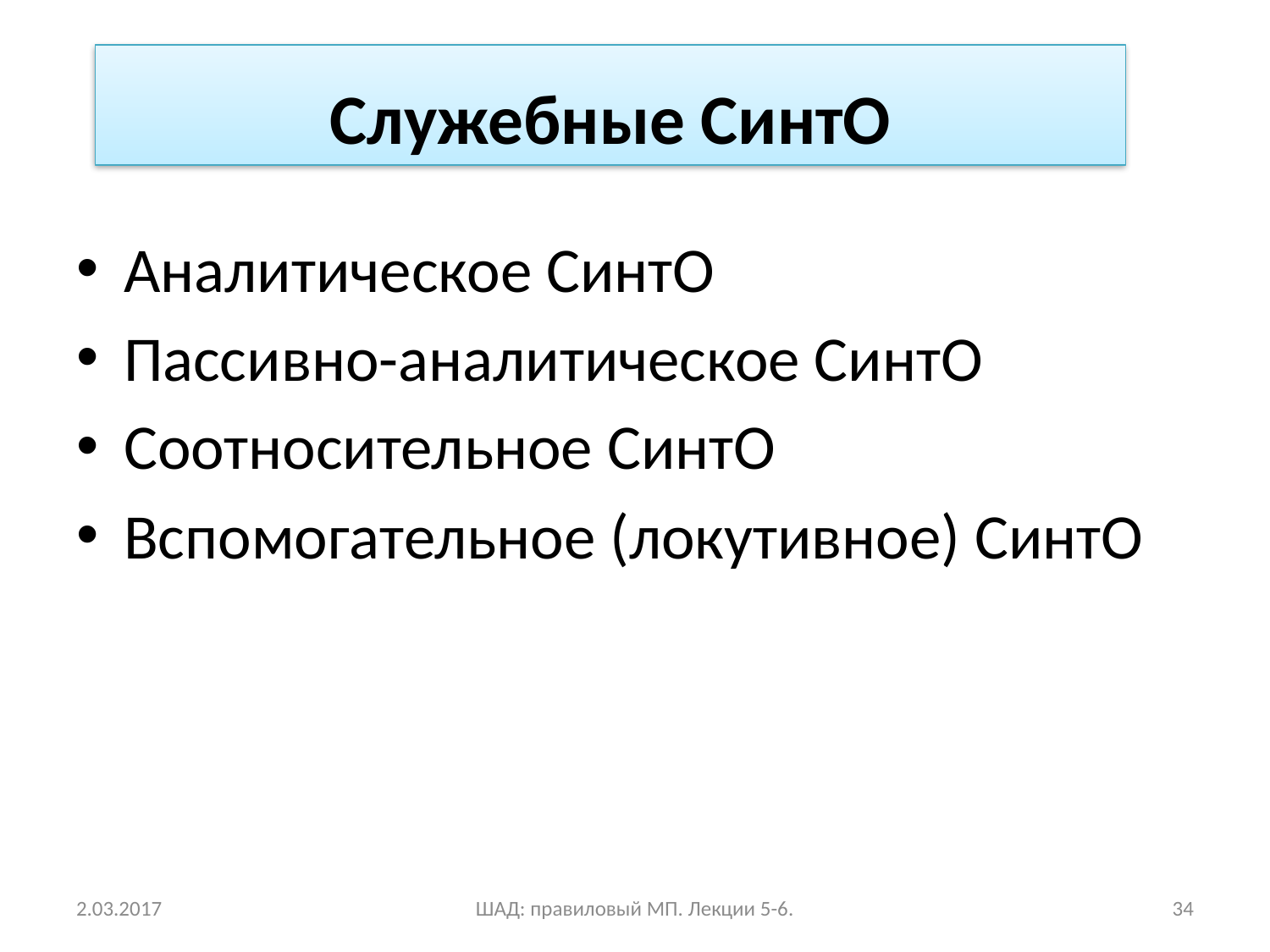

Аналитическое СинтО
Пассивно-аналитическое СинтО
Соотносительное СинтО
Вспомогательное (локутивное) СинтО
Служебные СинтО
2.03.2017
ШАД: правиловый МП. Лекции 5-6.
34